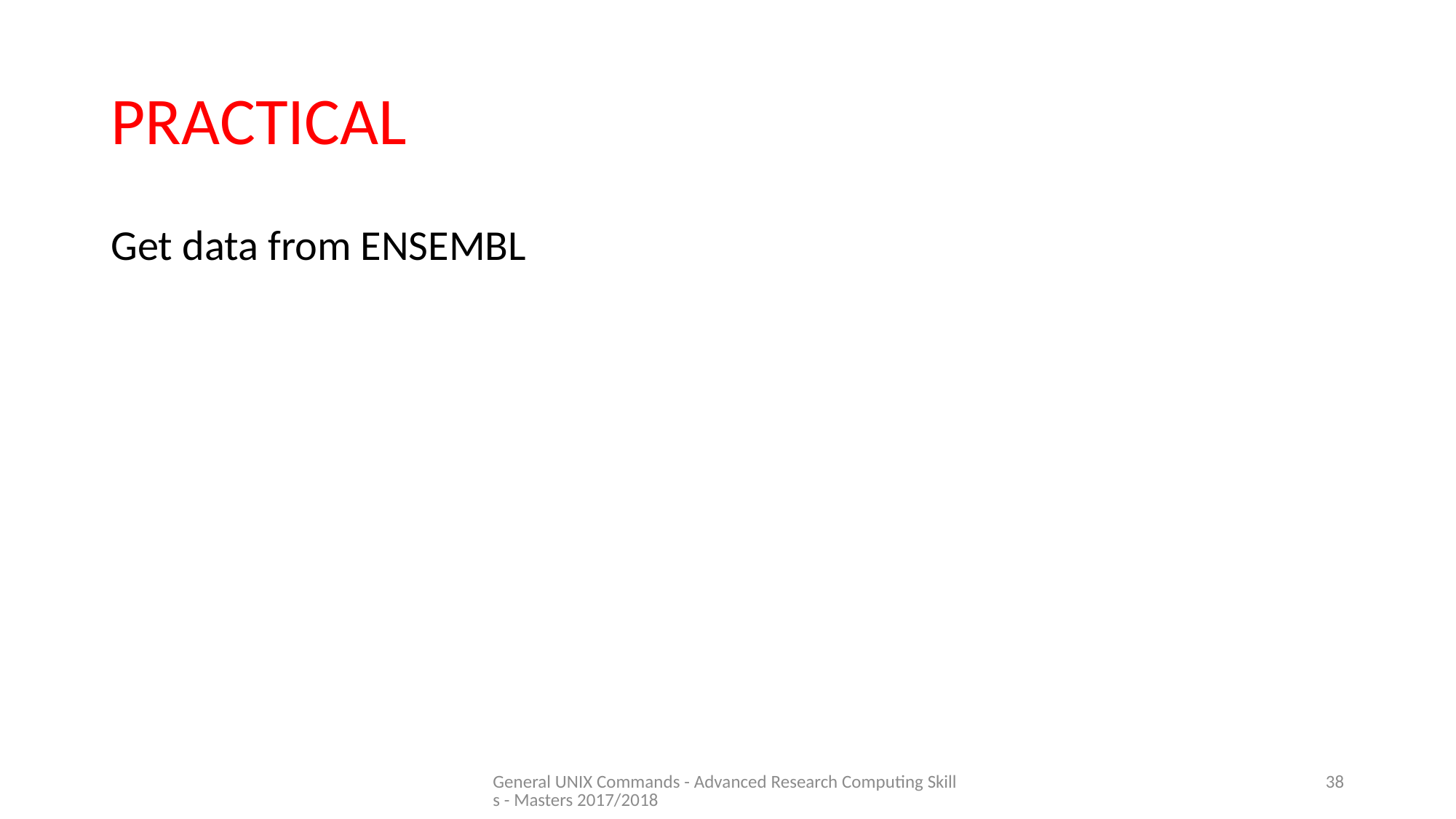

# PRACTICAL
Get data from ENSEMBL
General UNIX Commands - Advanced Research Computing Skills - Masters 2017/2018
38